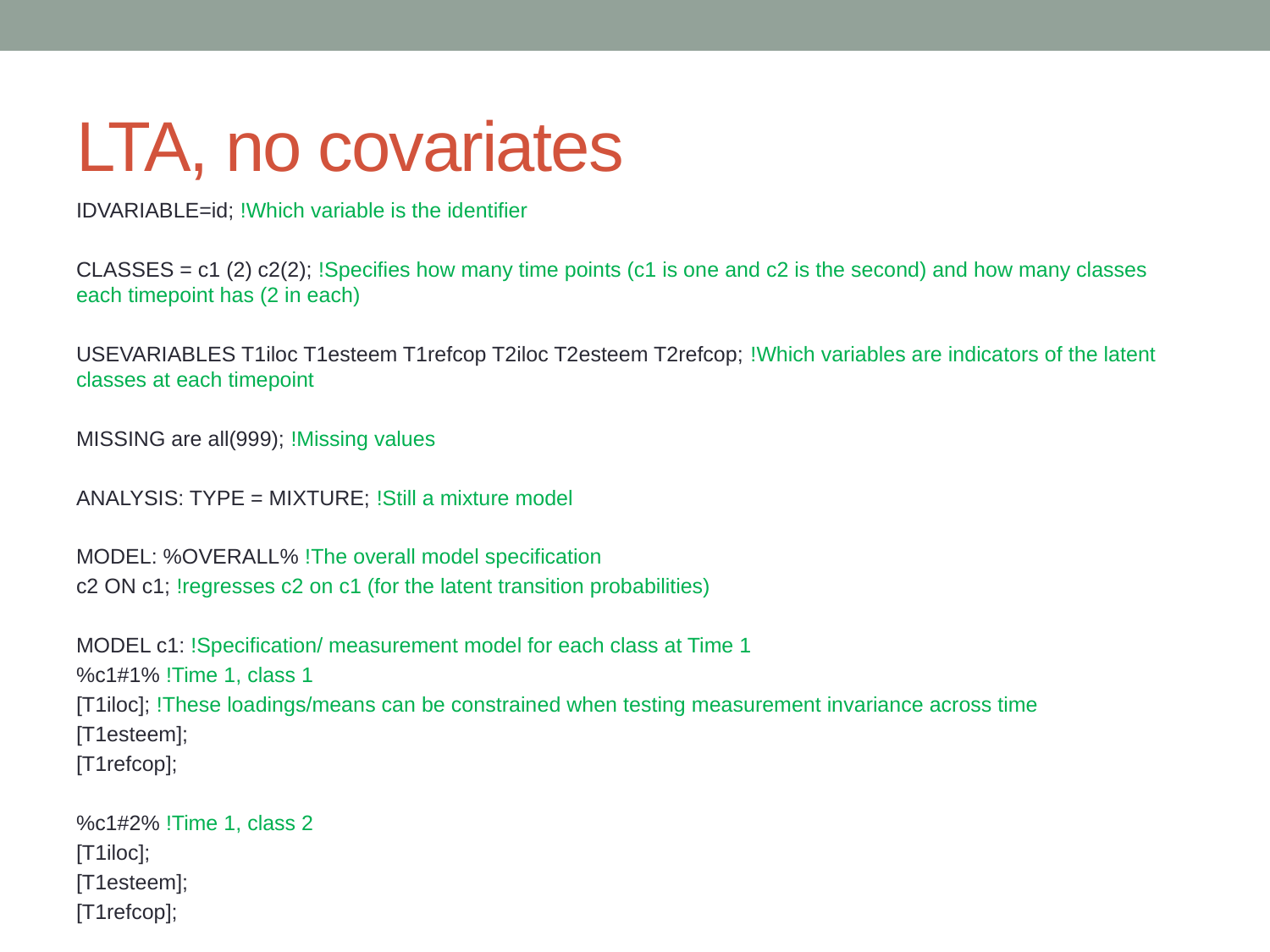

# LTA, no covariates
IDVARIABLE=id; !Which variable is the identifier

CLASSES = c1 (2) c2(2); !Specifies how many time points (c1 is one and c2 is the second) and how many classes each timepoint has (2 in each)

USEVARIABLES T1iloc T1esteem T1refcop T2iloc T2esteem T2refcop; !Which variables are indicators of the latent classes at each timepoint

MISSING are all(999); !Missing values

ANALYSIS: TYPE = MIXTURE; !Still a mixture model

MODEL: %OVERALL% !The overall model specification
c2 ON c1; !regresses c2 on c1 (for the latent transition probabilities)

MODEL c1: !Specification/ measurement model for each class at Time 1
%c1#1% !Time 1, class 1
[T1iloc]; !These loadings/means can be constrained when testing measurement invariance across time
[T1esteem];
[T1refcop];

%c1#2% !Time 1, class 2
[T1iloc];
[T1esteem];
[T1refcop];